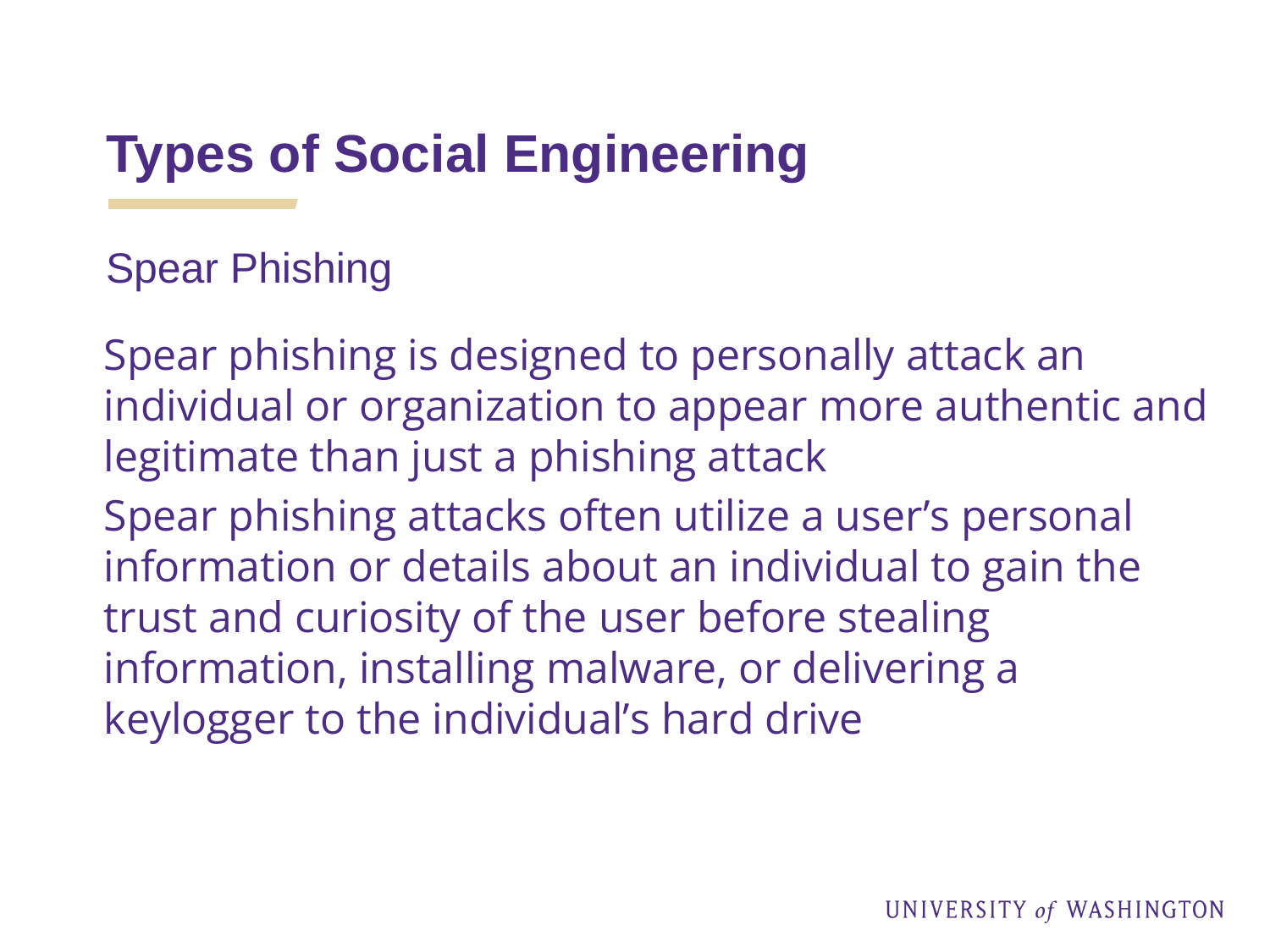

# Types of Social Engineering
Spear Phishing
Spear phishing is designed to personally attack an individual or organization to appear more authentic and legitimate than just a phishing attack
Spear phishing attacks often utilize a user’s personal information or details about an individual to gain the trust and curiosity of the user before stealing information, installing malware, or delivering a keylogger to the individual’s hard drive